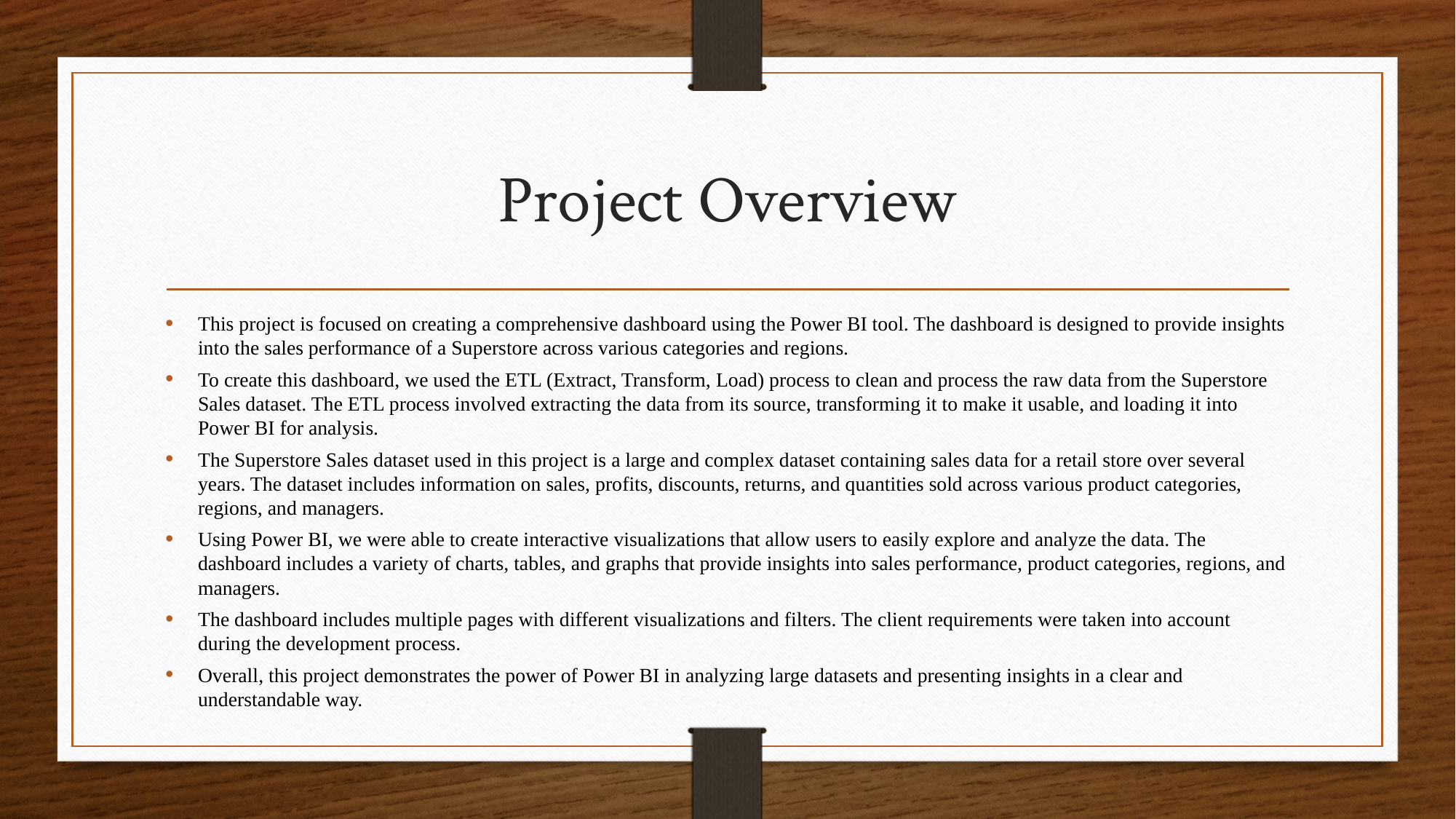

# Project Overview
This project is focused on creating a comprehensive dashboard using the Power BI tool. The dashboard is designed to provide insights into the sales performance of a Superstore across various categories and regions.
To create this dashboard, we used the ETL (Extract, Transform, Load) process to clean and process the raw data from the Superstore Sales dataset. The ETL process involved extracting the data from its source, transforming it to make it usable, and loading it into Power BI for analysis.
The Superstore Sales dataset used in this project is a large and complex dataset containing sales data for a retail store over several years. The dataset includes information on sales, profits, discounts, returns, and quantities sold across various product categories, regions, and managers.
Using Power BI, we were able to create interactive visualizations that allow users to easily explore and analyze the data. The dashboard includes a variety of charts, tables, and graphs that provide insights into sales performance, product categories, regions, and managers.
The dashboard includes multiple pages with different visualizations and filters. The client requirements were taken into account during the development process.
Overall, this project demonstrates the power of Power BI in analyzing large datasets and presenting insights in a clear and understandable way.